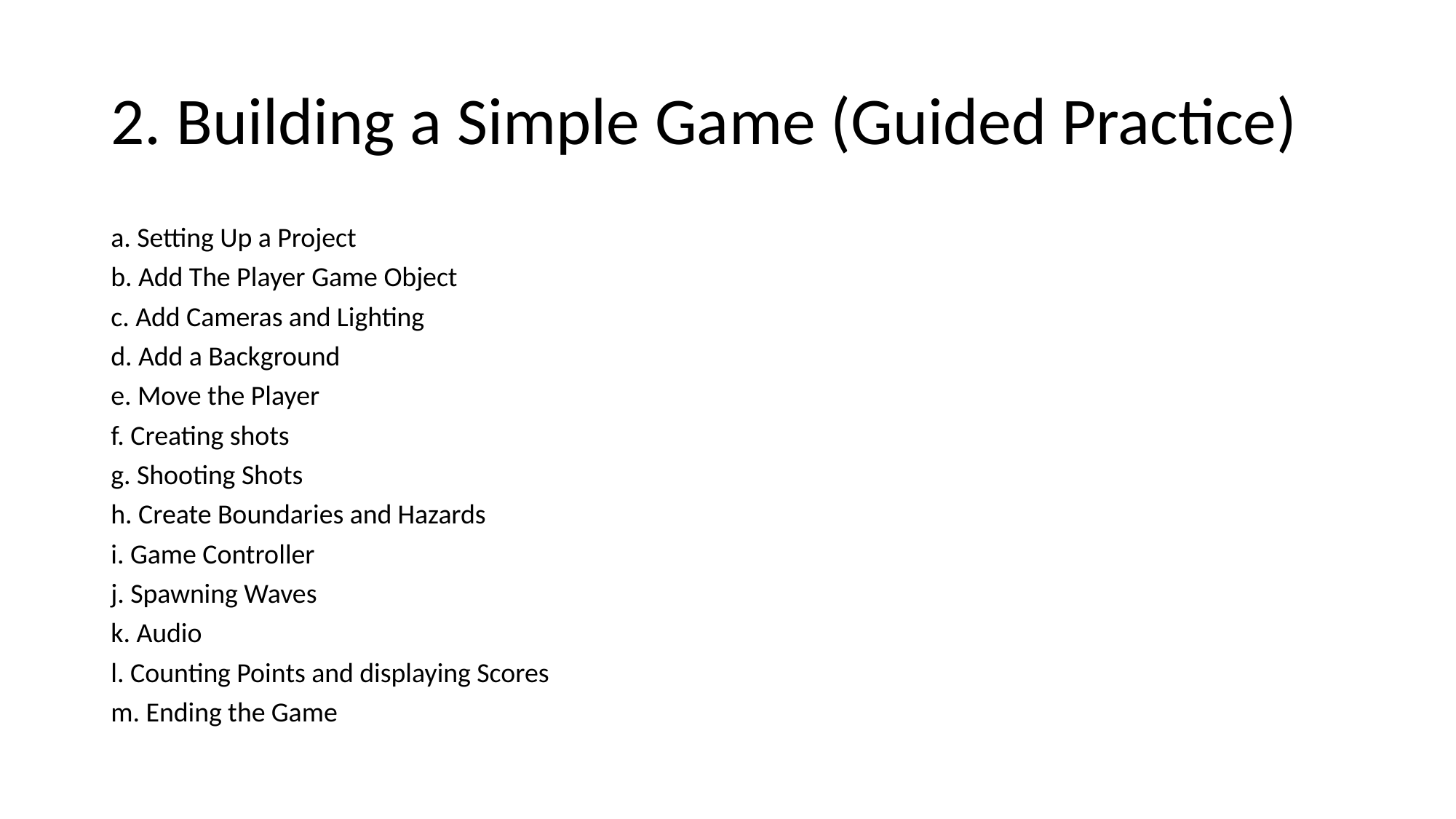

# 2. Building a Simple Game (Guided Practice)
a. Setting Up a Project
b. Add The Player Game Object
c. Add Cameras and Lighting
d. Add a Background
e. Move the Player
f. Creating shots
g. Shooting Shots
h. Create Boundaries and Hazards
i. Game Controller
j. Spawning Waves
k. Audio
l. Counting Points and displaying Scores
m. Ending the Game